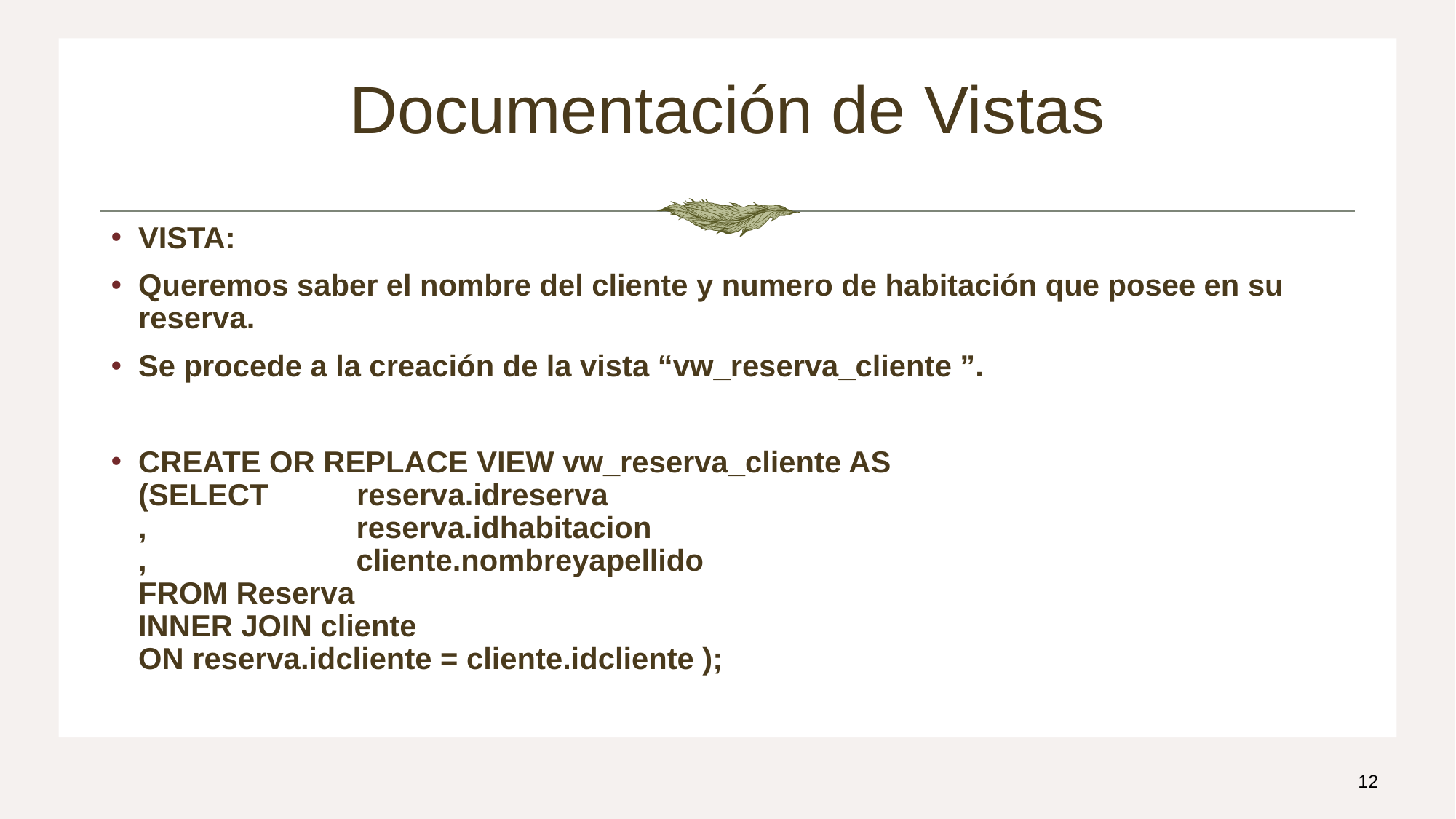

# Documentación de Vistas
VISTA:
Queremos saber el nombre del cliente y numero de habitación que posee en su reserva.
Se procede a la creación de la vista “vw_reserva_cliente ”.

CREATE OR REPLACE VIEW vw_reserva_cliente AS
(SELECT 	reserva.idreserva
,	             reserva.idhabitacion
,	             cliente.nombreyapellido
FROM Reserva
INNER JOIN cliente
ON reserva.idcliente = cliente.idcliente );
12